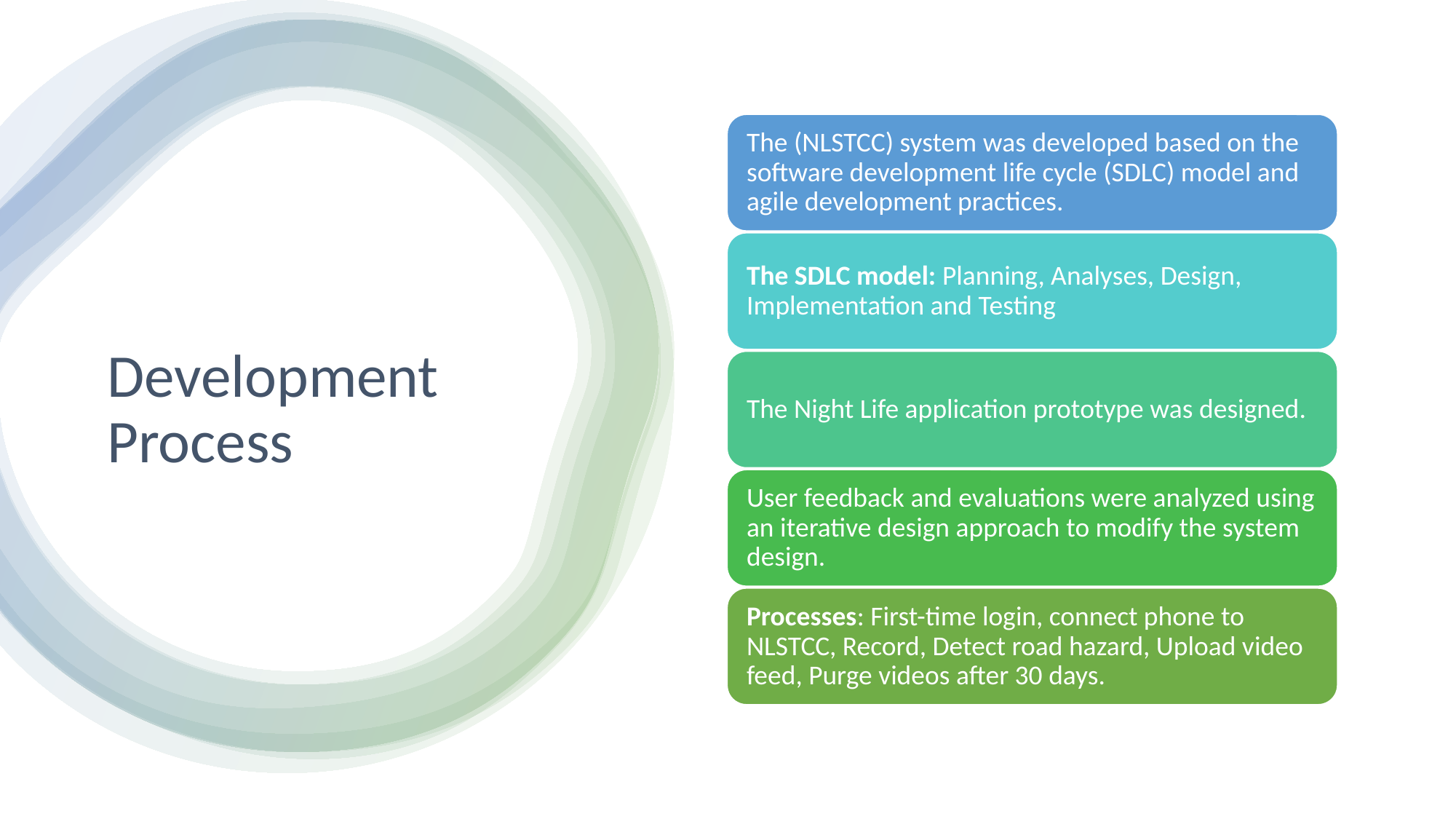

The (NLSTCC) system was developed based on the software development life cycle (SDLC) model and agile development practices.
The SDLC model: Planning, Analyses, Design, Implementation and Testing
The Night Life application prototype was designed.
User feedback and evaluations were analyzed using an iterative design approach to modify the system design.
Processes: First-time login, connect phone to NLSTCC, Record, Detect road hazard, Upload video feed, Purge videos after 30 days.
# Development Process